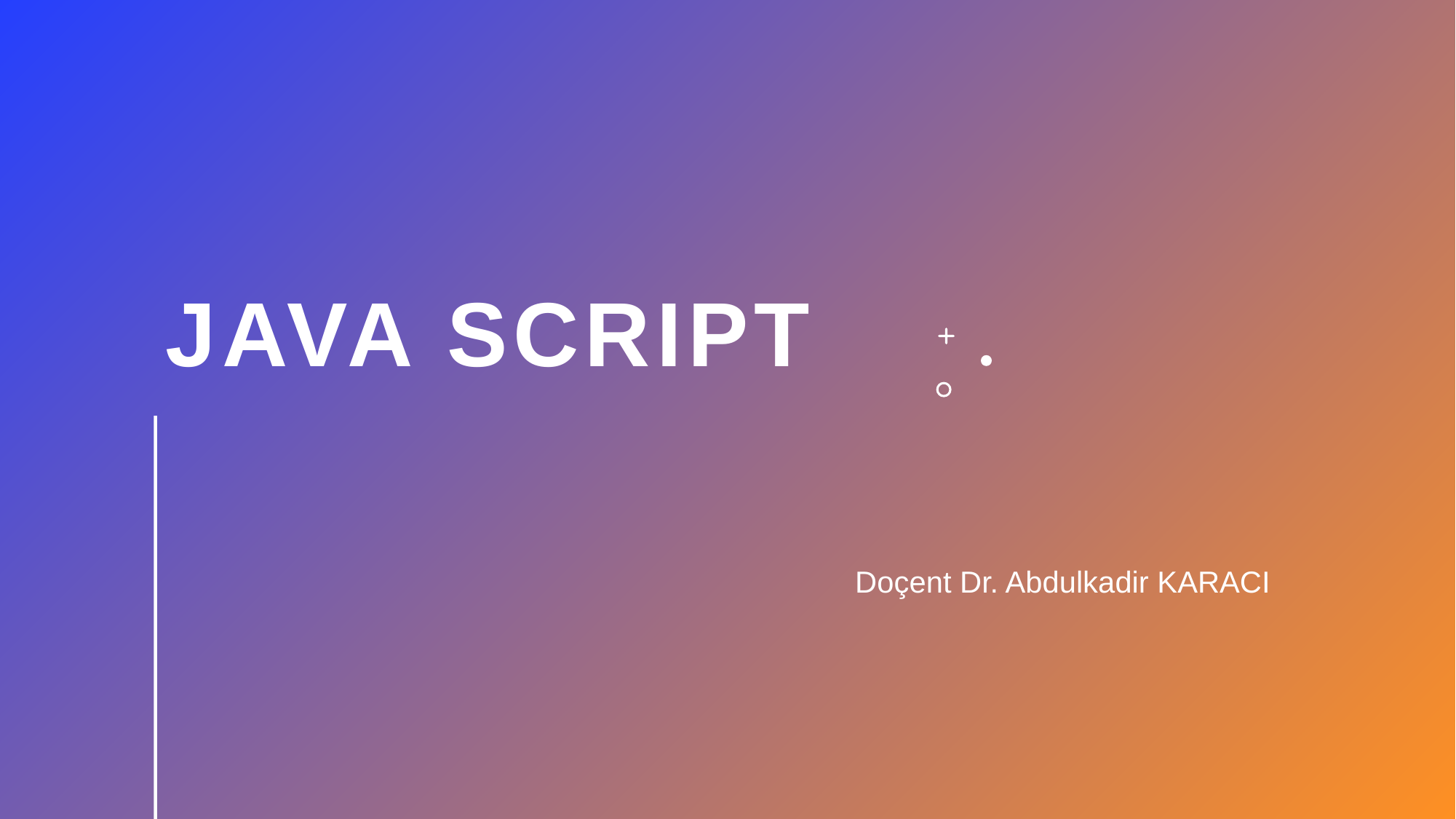

# Java SCRIPT
Doçent Dr. Abdulkadir KARACI